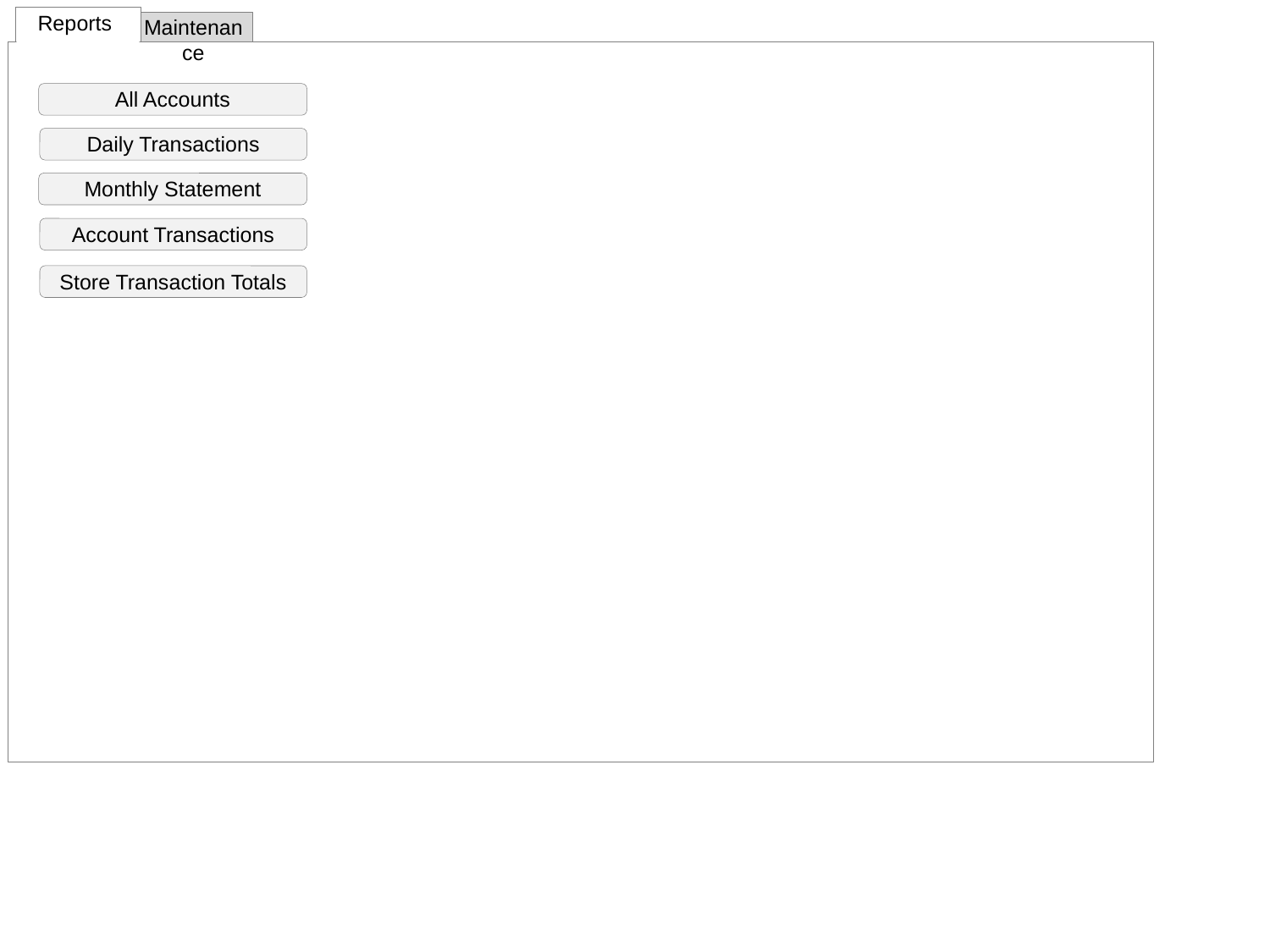

Reports

Maintenance

All Accounts
Daily Transactions
Monthly Statement
Account Transactions
Store Transaction Totals